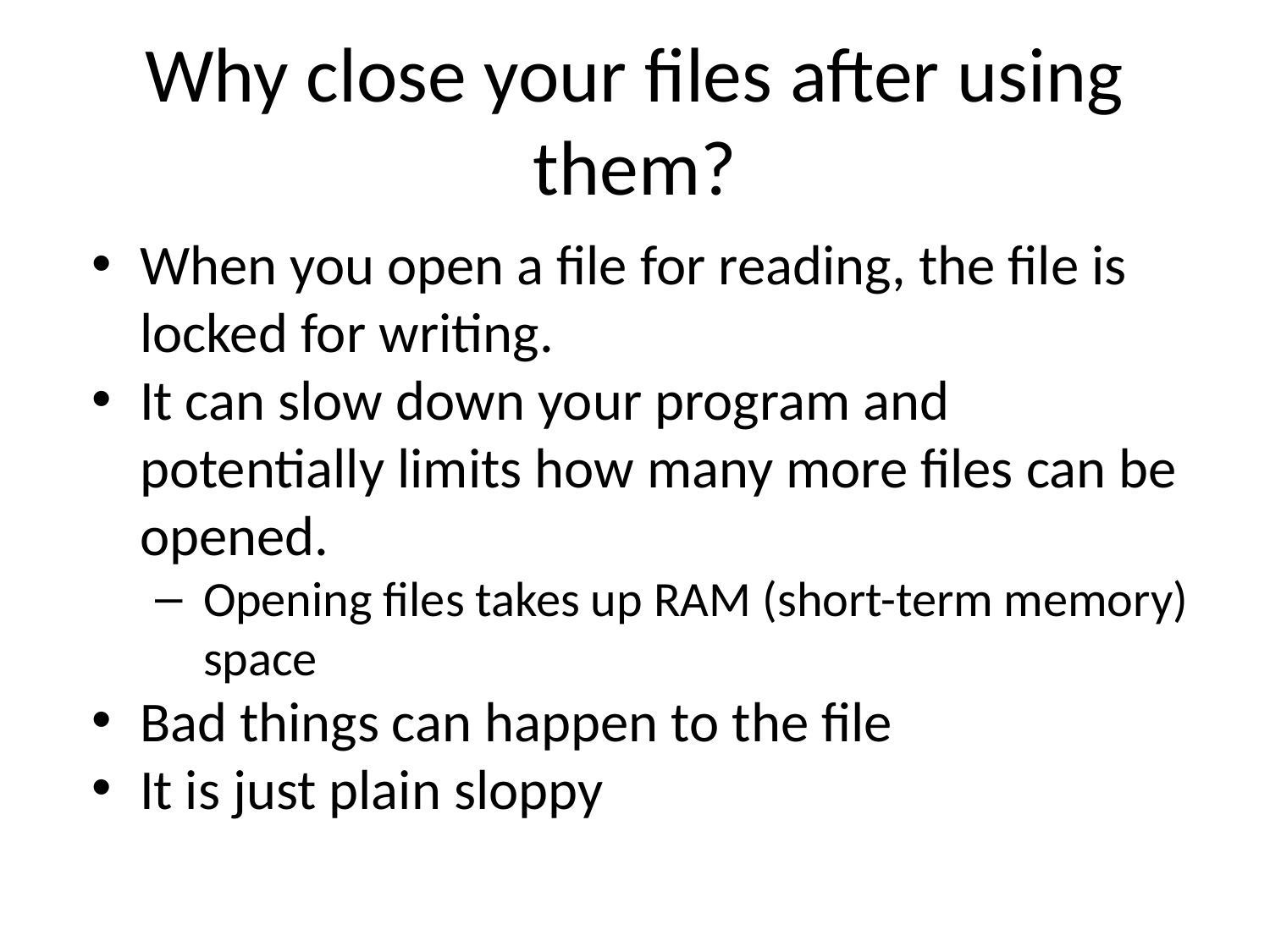

# Why close your files after using them?
When you open a file for reading, the file is locked for writing.
It can slow down your program and potentially limits how many more files can be opened.
Opening files takes up RAM (short-term memory) space
Bad things can happen to the file
It is just plain sloppy